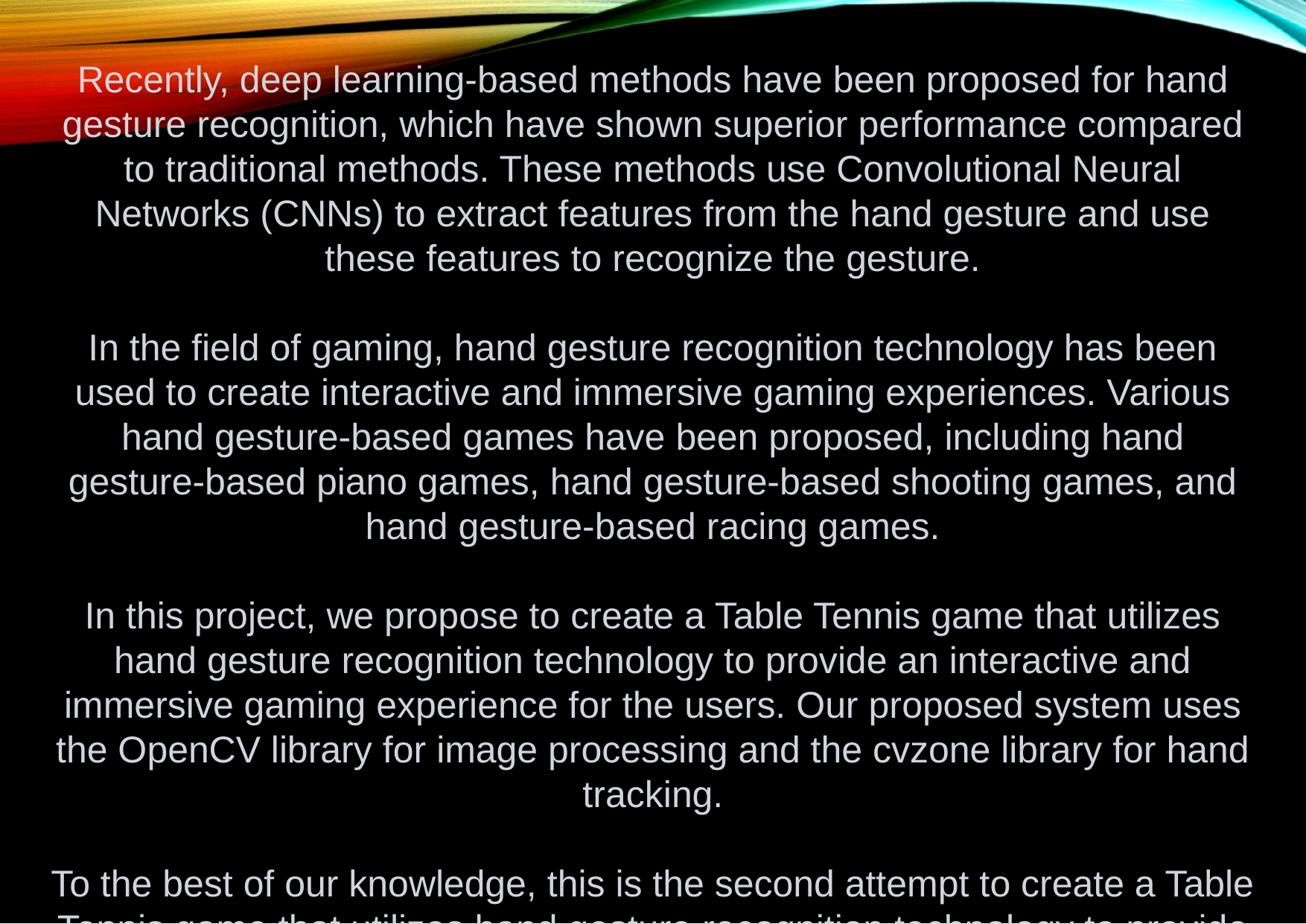

Recently, deep learning-based methods have been proposed for hand gesture recognition, which have shown superior performance compared to traditional methods. These methods use Convolutional Neural Networks (CNNs) to extract features from the hand gesture and use these features to recognize the gesture.

In the field of gaming, hand gesture recognition technology has been used to create interactive and immersive gaming experiences. Various hand gesture-based games have been proposed, including hand gesture-based piano games, hand gesture-based shooting games, and hand gesture-based racing games.

In this project, we propose to create a Table Tennis game that utilizes hand gesture recognition technology to provide an interactive and immersive gaming experience for the users. Our proposed system uses the OpenCV library for image processing and the cvzone library for hand tracking.

To the best of our knowledge, this is the second attempt to create a Table Tennis game that utilizes hand gesture recognition technology to provide an interactive and immersive gaming experience for the users.